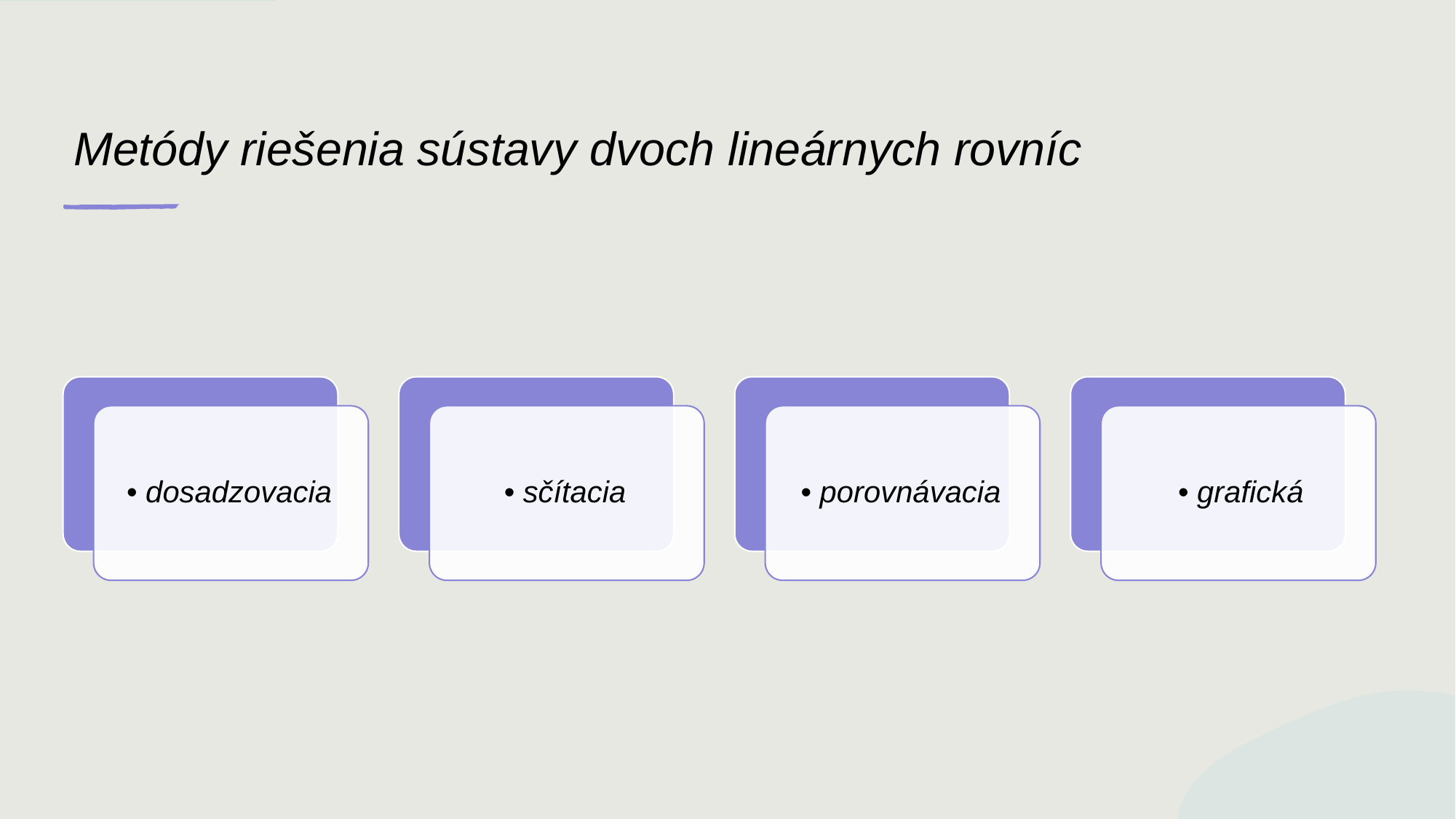

# Metódy riešenia sústavy dvoch lineárnych rovníc

• dosadzovacia
• sčítacia
• porovnávacia
• grafická